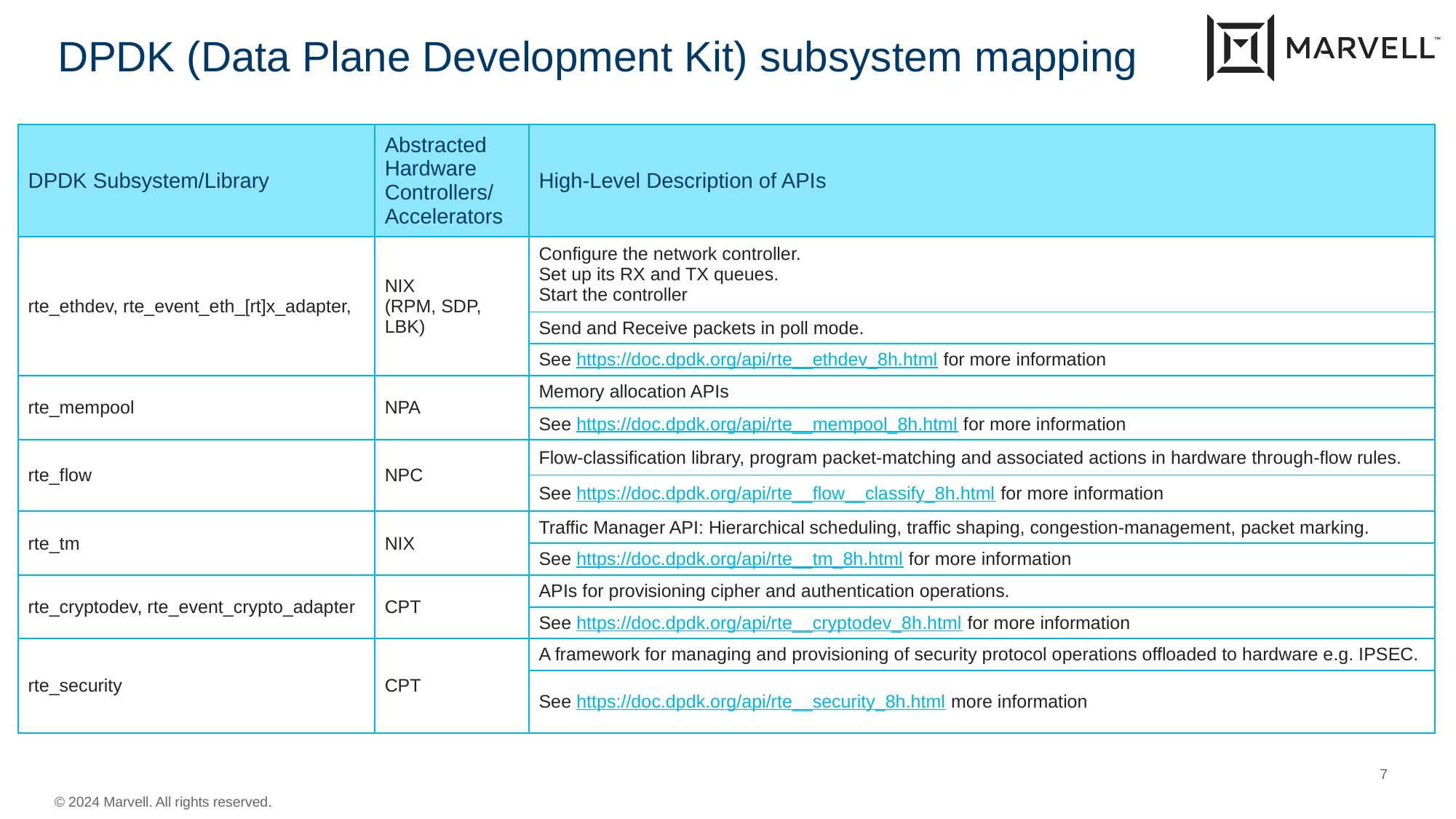

DPDK (Data Plane Development Kit) subsystem mapping
| DPDK Subsystem/Library | Abstracted Hardware Controllers/ Accelerators | High-Level Description of APIs |
| --- | --- | --- |
| rte\_ethdev, rte\_event\_eth\_[rt]x\_adapter, | NIX (RPM, SDP, LBK) | Configure the network controller. Set up its RX and TX queues. Start the controller |
|  |  | Send and Receive packets in poll mode. |
|  |  | See https://doc.dpdk.org/api/rte\_\_ethdev\_8h.html for more information |
| rte\_mempool | NPA | Memory allocation APIs |
|  |  | See https://doc.dpdk.org/api/rte\_\_mempool\_8h.html for more information |
| rte\_flow | NPC | Flow-classification library, program packet-matching and associated actions in hardware through-flow rules. |
|  |  | See https://doc.dpdk.org/api/rte\_\_flow\_\_classify\_8h.html for more information |
| rte\_tm | NIX | Traffic Manager API: Hierarchical scheduling, traffic shaping, congestion-management, packet marking. |
|  |  | See https://doc.dpdk.org/api/rte\_\_tm\_8h.html for more information |
| rte\_cryptodev, rte\_event\_crypto\_adapter | CPT | APIs for provisioning cipher and authentication operations. |
|  |  | See https://doc.dpdk.org/api/rte\_\_cryptodev\_8h.html for more information |
| rte\_security | CPT | A framework for managing and provisioning of security protocol operations offloaded to hardware e.g. IPSEC. |
|  |  | See https://doc.dpdk.org/api/rte\_\_security\_8h.html more information |